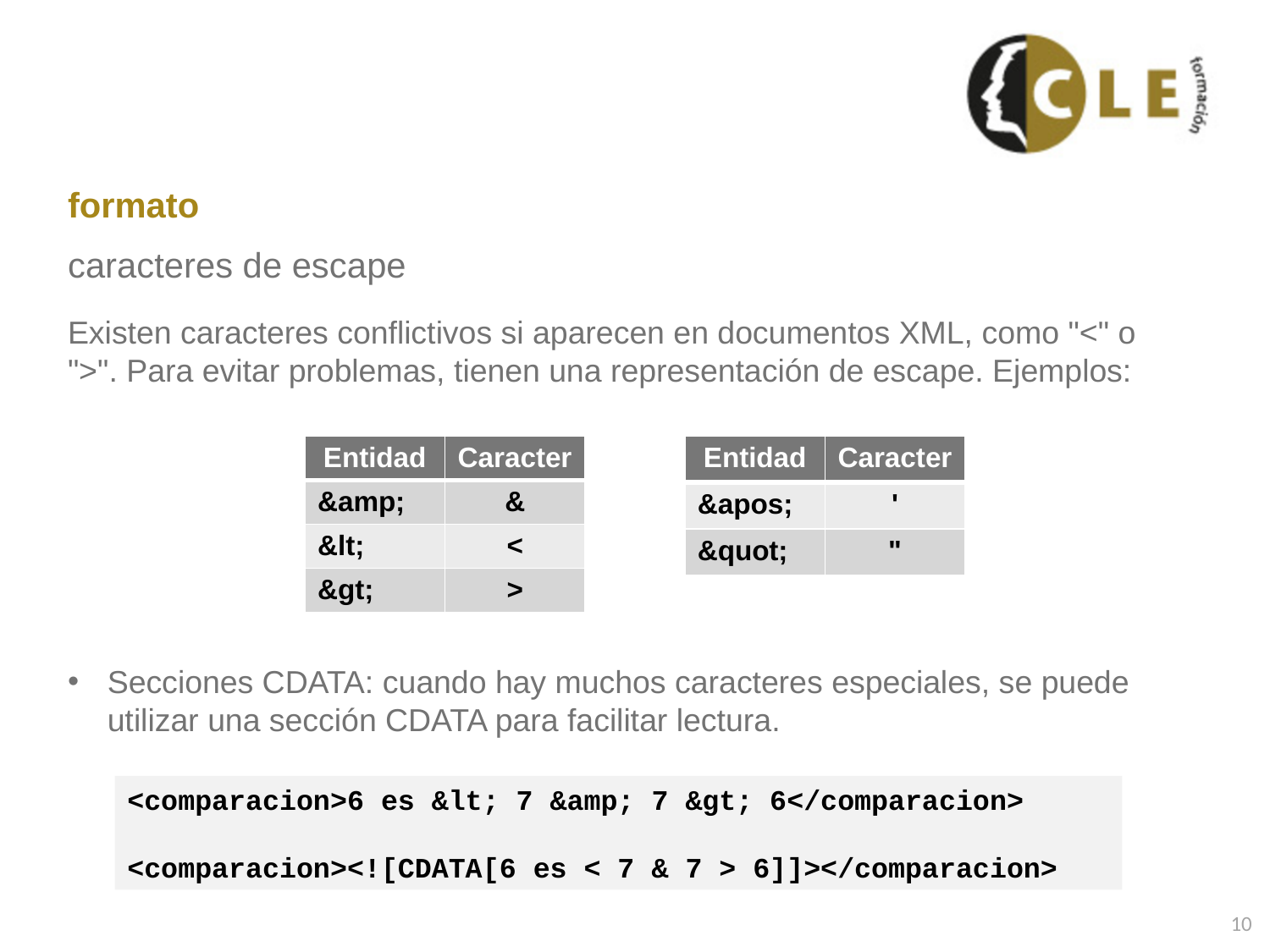

# formato
caracteres de escape
Existen caracteres conflictivos si aparecen en documentos XML, como "<" o ">". Para evitar problemas, tienen una representación de escape. Ejemplos:

Secciones CDATA: cuando hay muchos caracteres especiales, se puede utilizar una sección CDATA para facilitar lectura.
| Entidad | Caracter |
| --- | --- |
| &amp; | & |
| &lt; | < |
| &gt; | > |
| Entidad | Caracter |
| --- | --- |
| &apos; | ' |
| &quot; | " |
<comparacion>6 es &lt; 7 &amp; 7 &gt; 6</comparacion>

<comparacion><![CDATA[6 es < 7 & 7 > 6]]></comparacion>
10